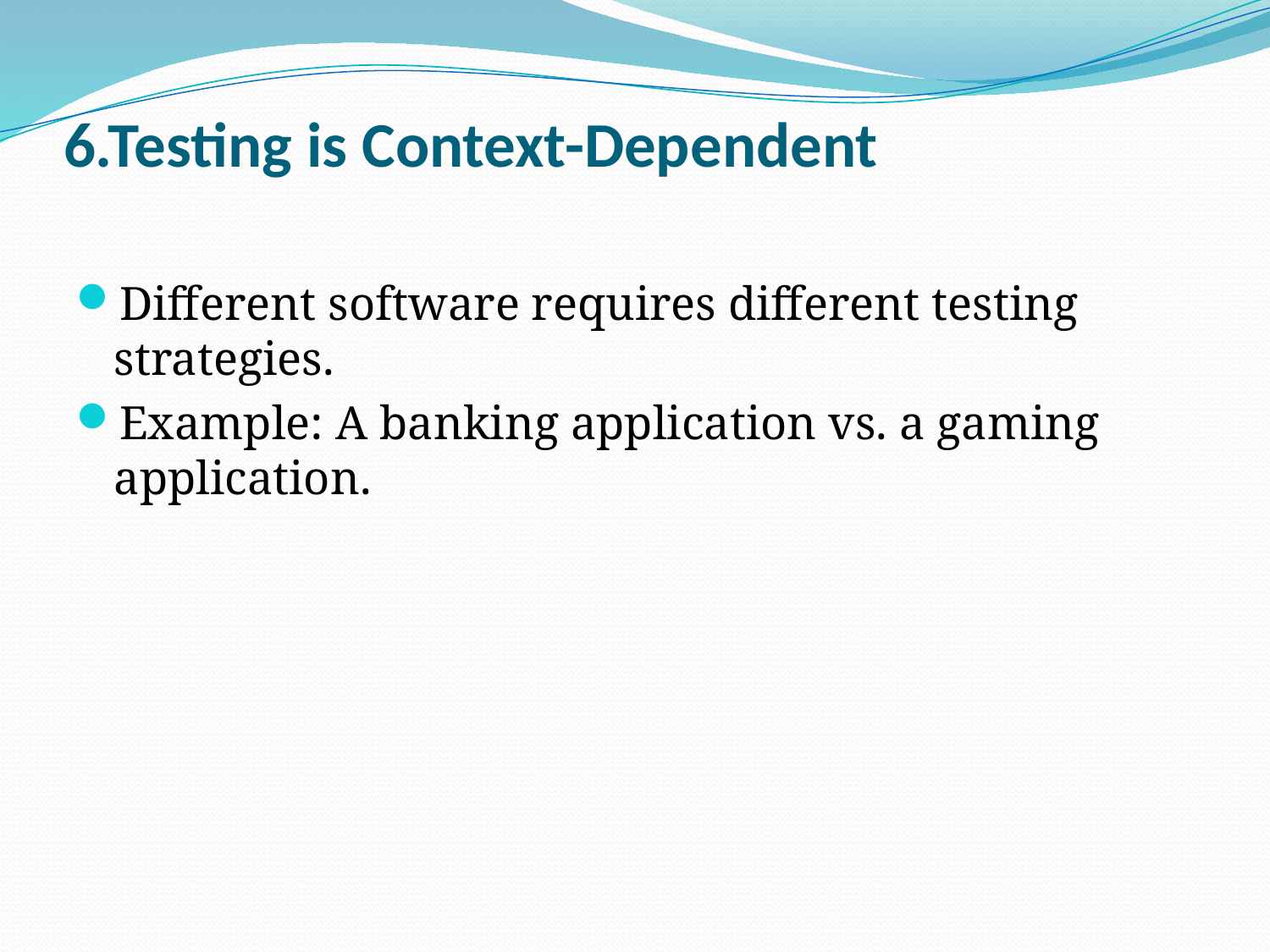

# 6.Testing is Context-Dependent
Different software requires different testing strategies.
Example: A banking application vs. a gaming application.